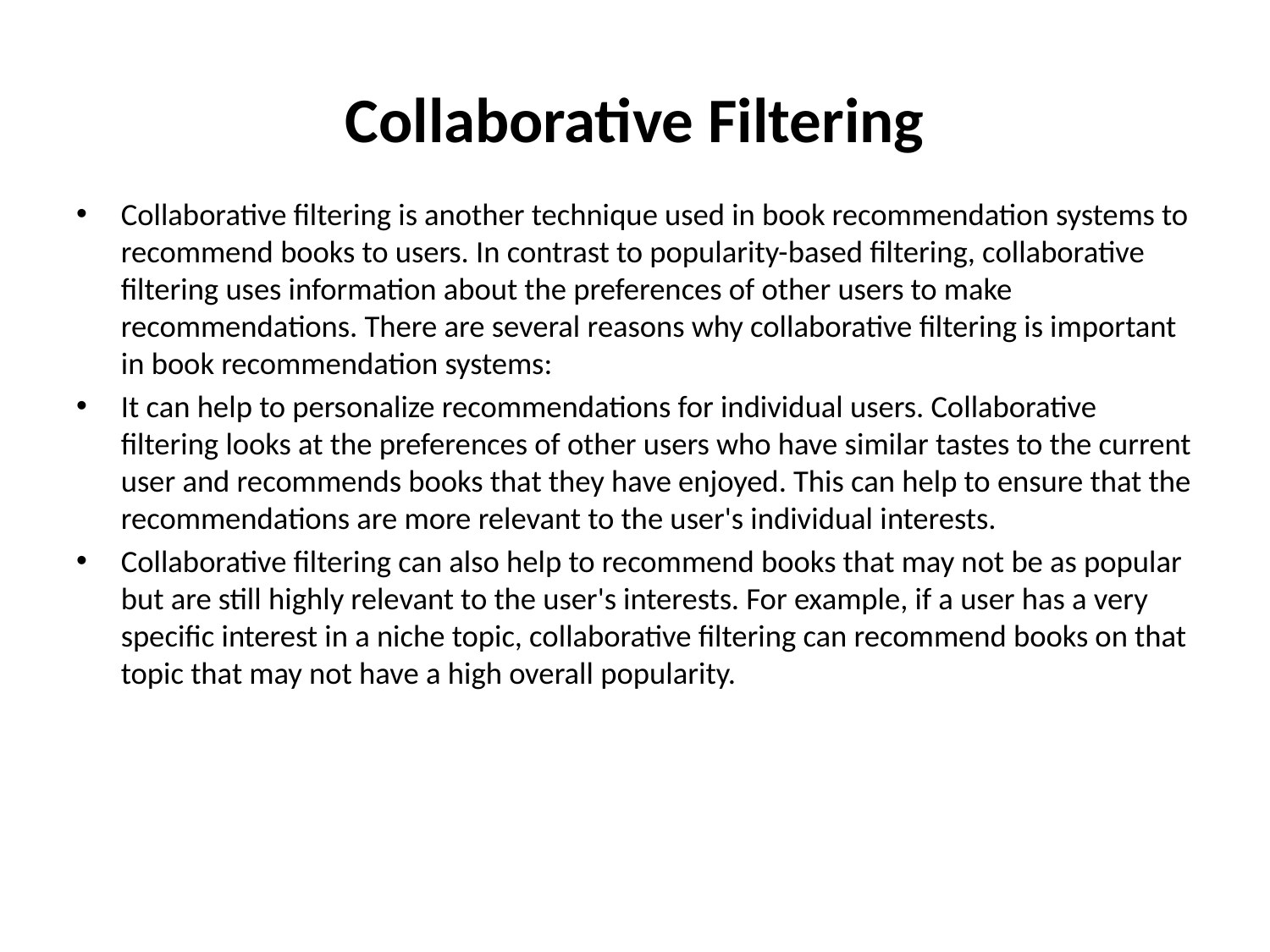

# Collaborative Filtering
Collaborative filtering is another technique used in book recommendation systems to recommend books to users. In contrast to popularity-based filtering, collaborative filtering uses information about the preferences of other users to make recommendations. There are several reasons why collaborative filtering is important in book recommendation systems:
It can help to personalize recommendations for individual users. Collaborative filtering looks at the preferences of other users who have similar tastes to the current user and recommends books that they have enjoyed. This can help to ensure that the recommendations are more relevant to the user's individual interests.
Collaborative filtering can also help to recommend books that may not be as popular but are still highly relevant to the user's interests. For example, if a user has a very specific interest in a niche topic, collaborative filtering can recommend books on that topic that may not have a high overall popularity.